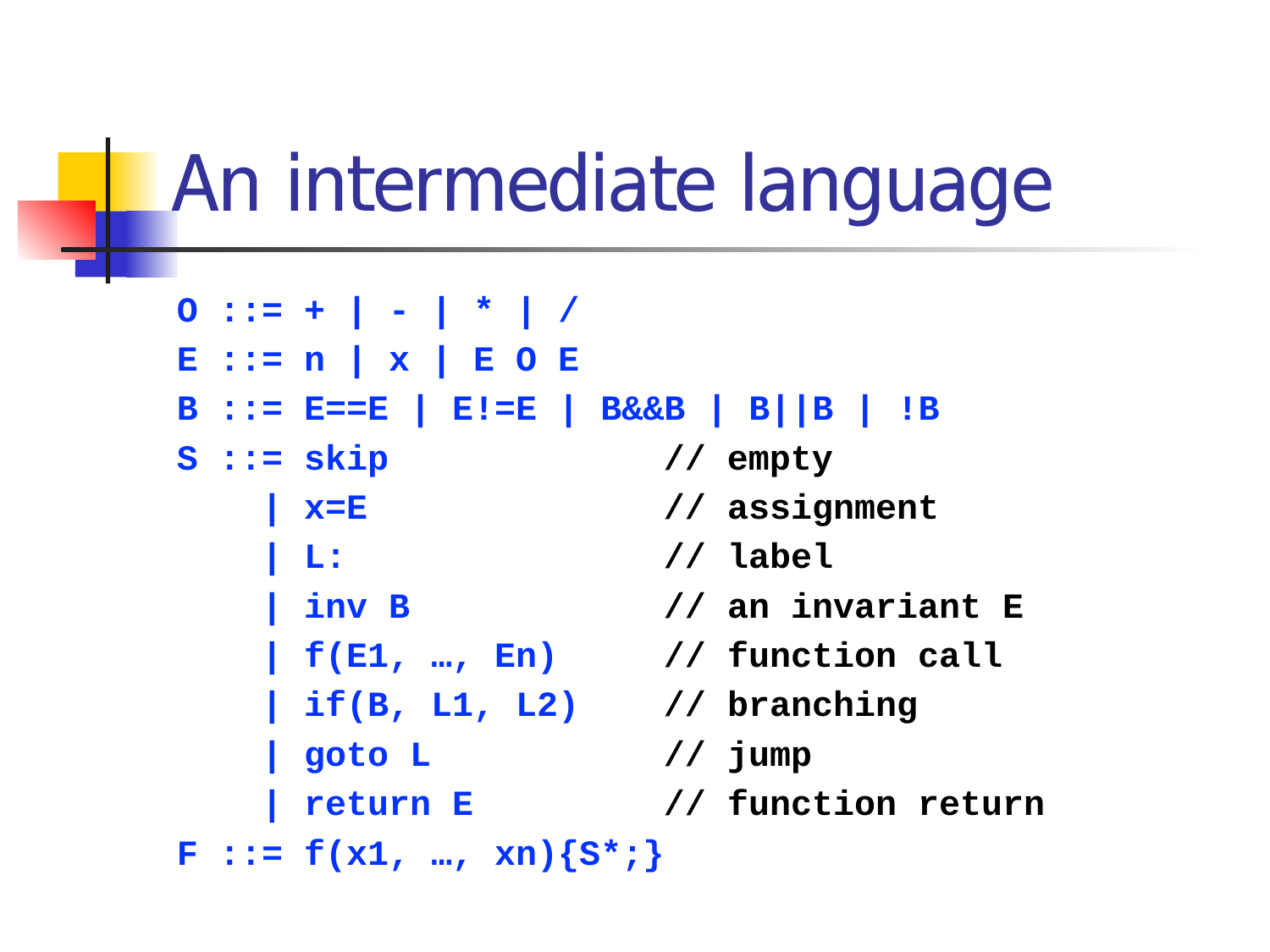

# An intermediate language
O ::= + | - | * | /
E ::= n | x | E O E
B ::= E==E | E!=E | B&&B | B||B | !B
S ::= skip             // empty
    | x=E              // assignment
    | L:               // label
    | inv B            // an invariant E
    | f(E1, …, En)     // function call
    | if(B, L1, L2)    // branching
    | goto L           // jump
    | return E         // function return
F ::= f(x1, …, xn){S*;}